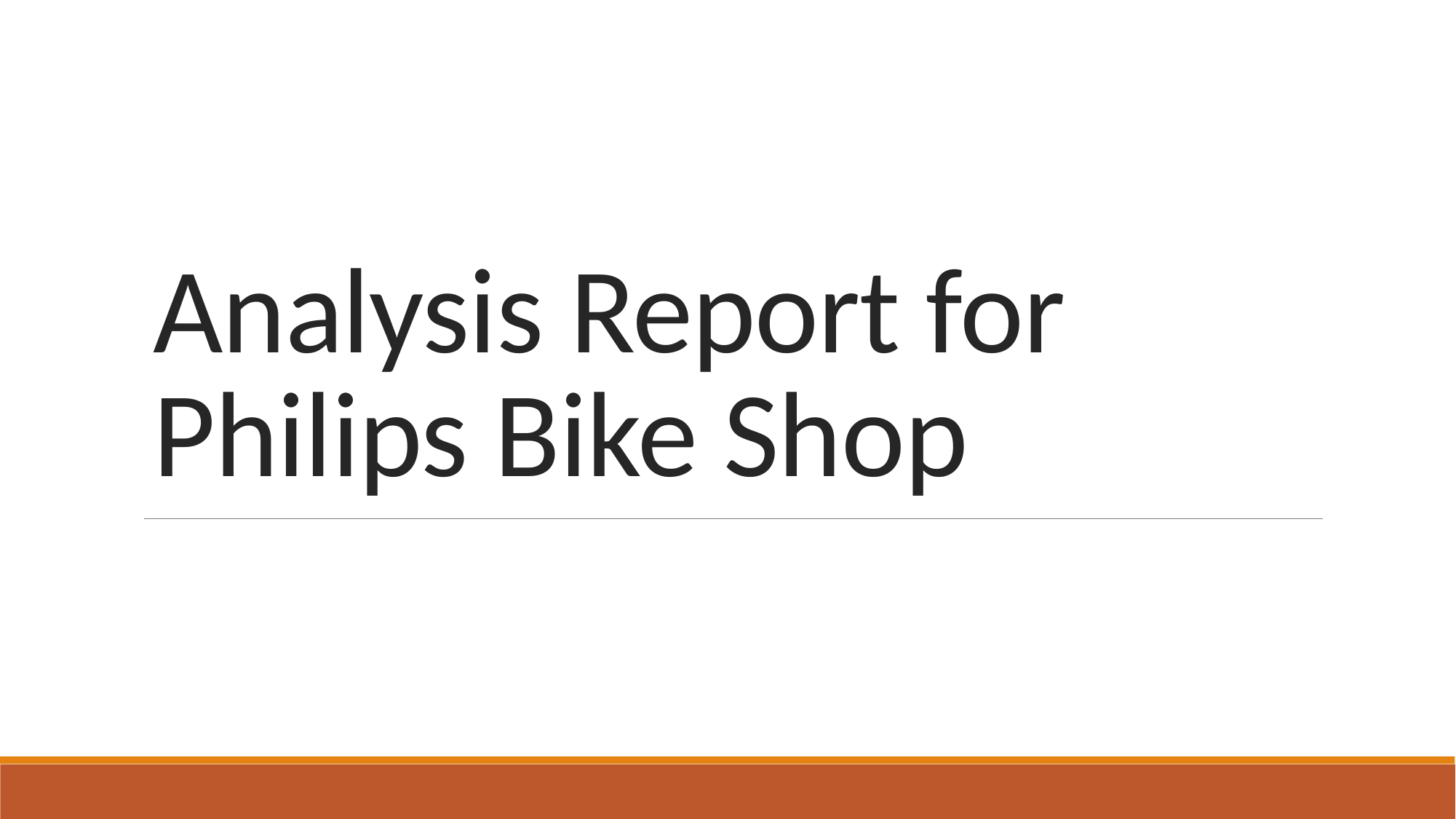

# Analysis Report for Philips Bike Shop